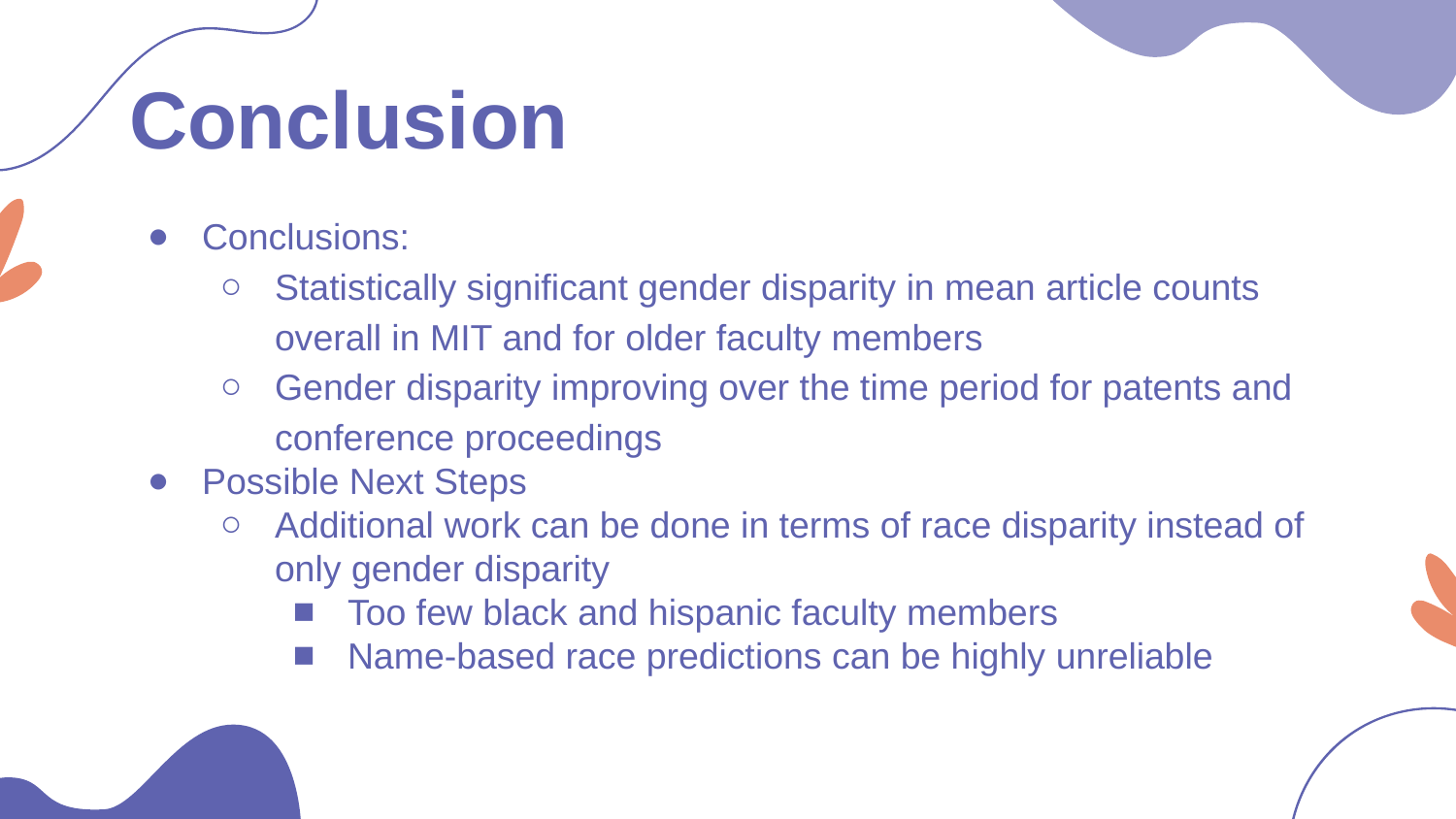

# Conclusion
Conclusions:
Statistically significant gender disparity in mean article counts overall in MIT and for older faculty members
Gender disparity improving over the time period for patents and conference proceedings
Possible Next Steps
Additional work can be done in terms of race disparity instead of only gender disparity
Too few black and hispanic faculty members
Name-based race predictions can be highly unreliable